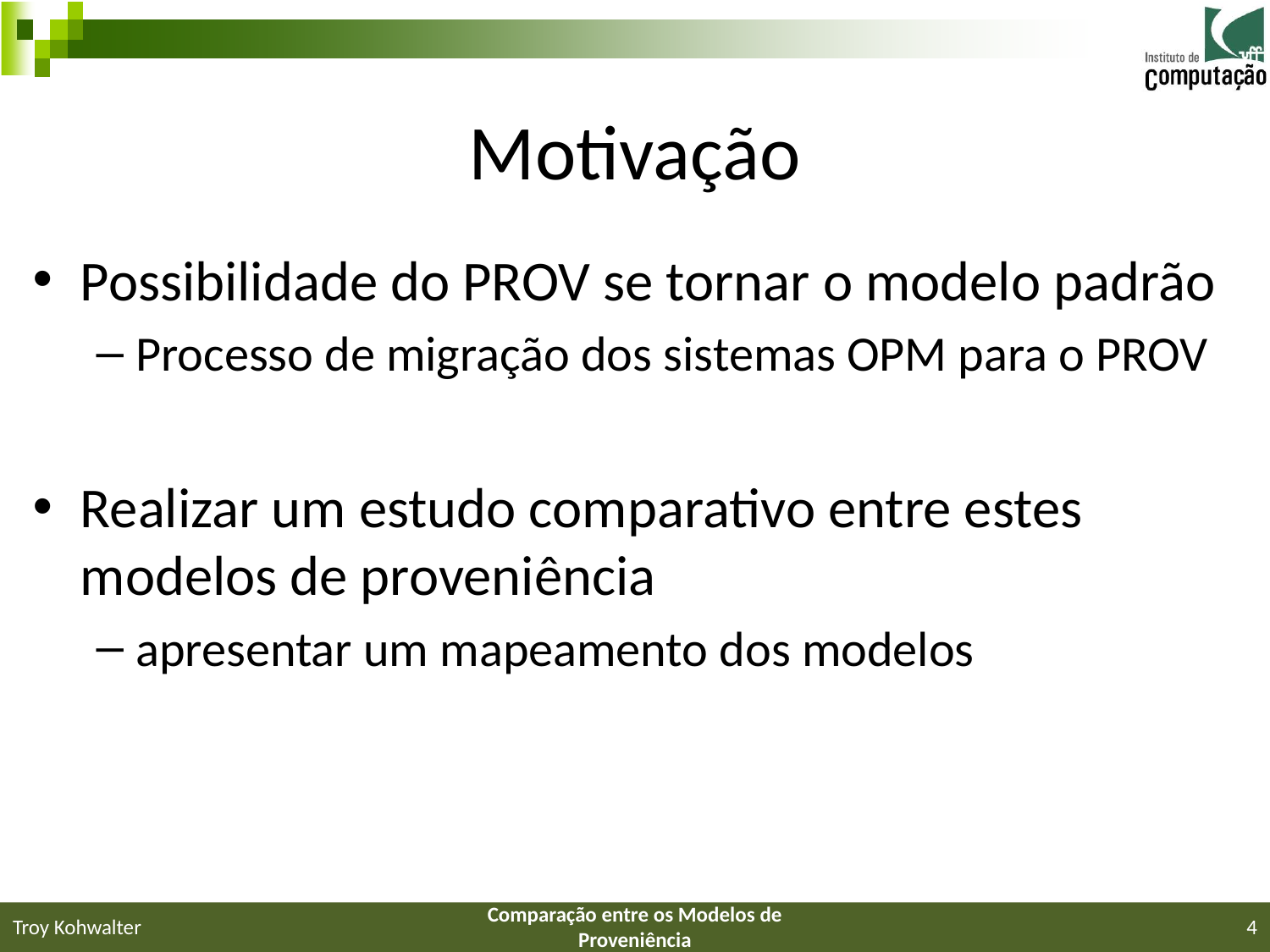

# Motivação
Possibilidade do PROV se tornar o modelo padrão
Processo de migração dos sistemas OPM para o PROV

Realizar um estudo comparativo entre estes modelos de proveniência
apresentar um mapeamento dos modelos
Troy Kohwalter
Comparação entre os Modelos de Proveniência
4